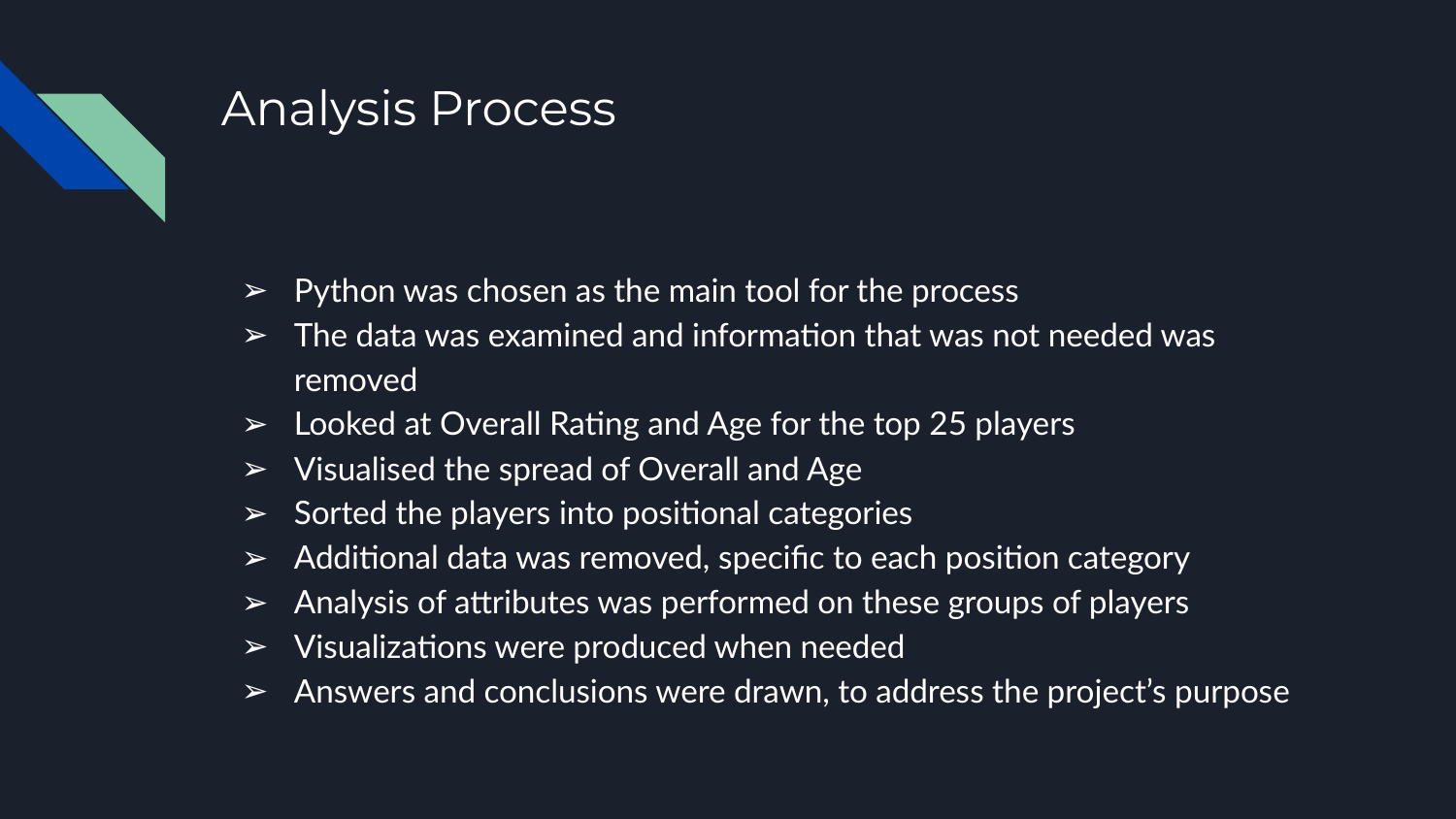

# Analysis Process
Python was chosen as the main tool for the process
The data was examined and information that was not needed was removed
Looked at Overall Rating and Age for the top 25 players
Visualised the spread of Overall and Age
Sorted the players into positional categories
Additional data was removed, specific to each position category
Analysis of attributes was performed on these groups of players
Visualizations were produced when needed
Answers and conclusions were drawn, to address the project’s purpose